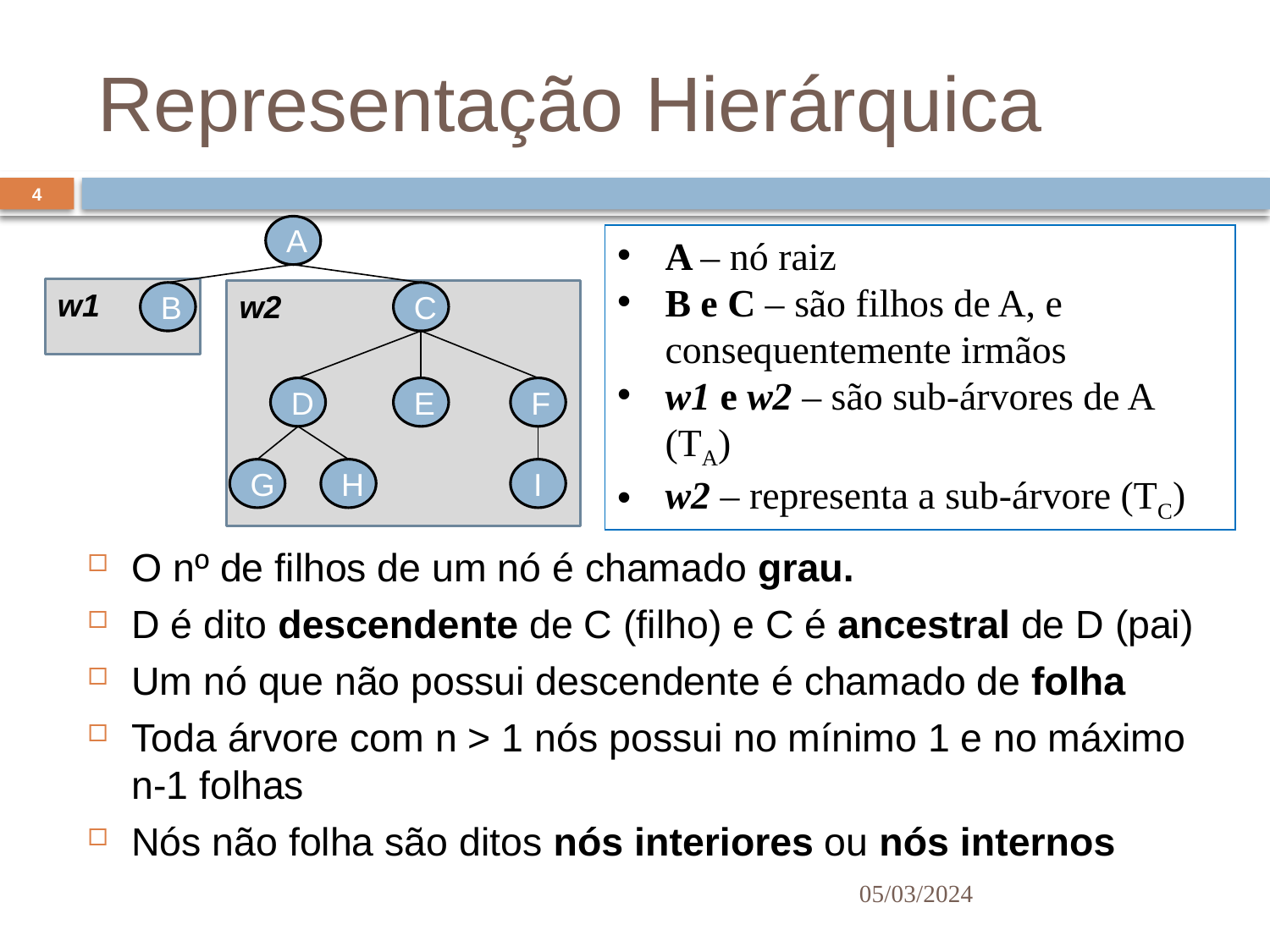

# Representação Hierárquica
4
A
B
C
D
E
F
G
H
I
A – nó raiz
B e C – são filhos de A, e consequentemente irmãos
w1 e w2 – são sub-árvores de A (TA)
w2 – representa a sub-árvore (TC)
w1
w2
O nº de filhos de um nó é chamado grau.
D é dito descendente de C (filho) e C é ancestral de D (pai)
Um nó que não possui descendente é chamado de folha
Toda árvore com n > 1 nós possui no mínimo 1 e no máximo n-1 folhas
Nós não folha são ditos nós interiores ou nós internos

05/03/2024